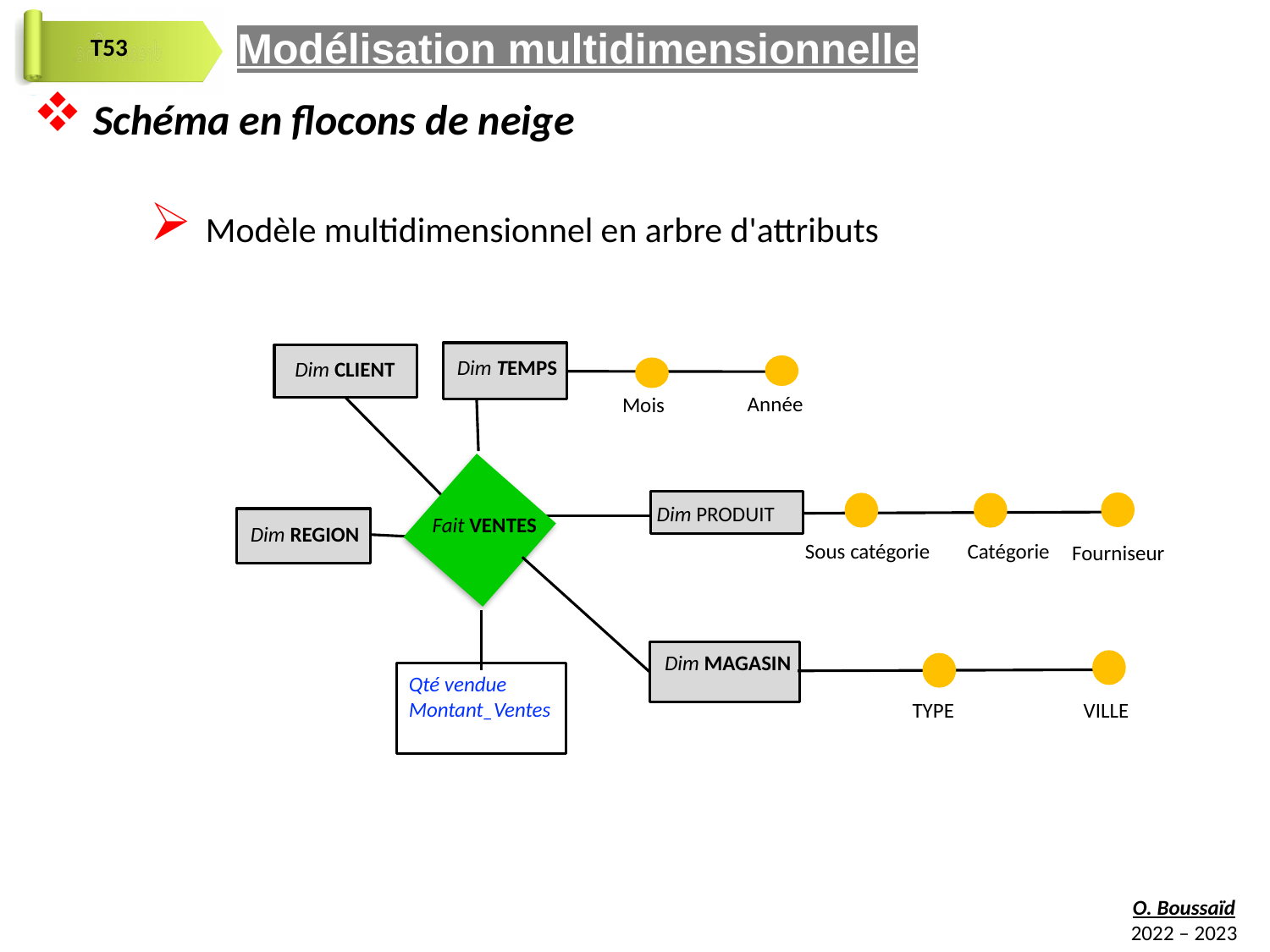

Modélisation multidimensionnelle
 Schéma en flocons de neige
 Modèle multidimensionnel en arbre d'attributs

Dim TEMPS

Dim CLIENT

Dim PRODUIT

Fait VENTES

Dim REGION

Qté vendue
Montant_Ventes

Dim MAGASIN

Année
Mois

Sous catégorie
Catégorie
Fourniseur

VILLE
TYPE